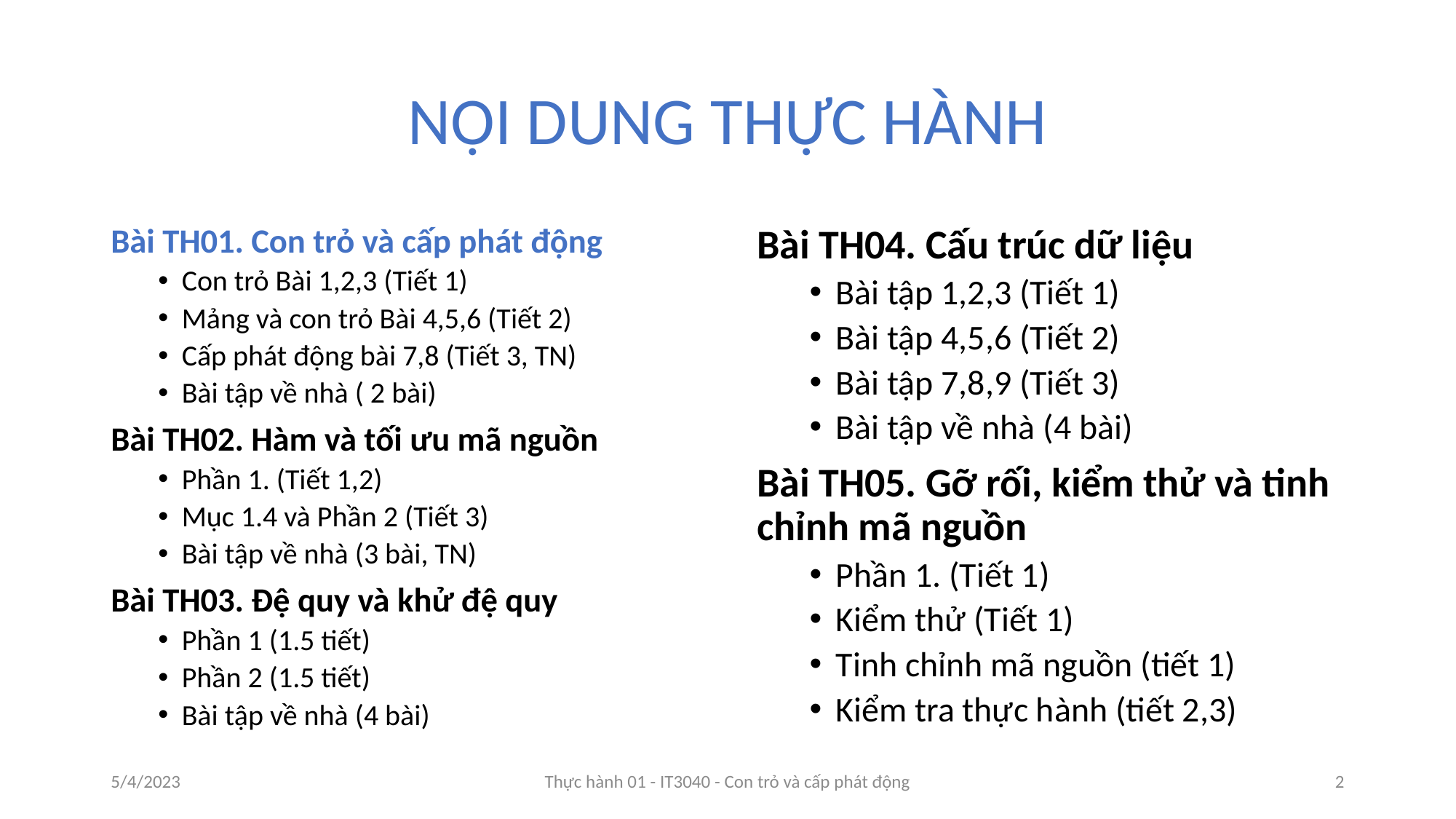

# NỘI DUNG THỰC HÀNH
Bài TH01. Con trỏ và cấp phát động
Con trỏ Bài 1,2,3 (Tiết 1)
Mảng và con trỏ Bài 4,5,6 (Tiết 2)
Cấp phát động bài 7,8 (Tiết 3, TN)
Bài tập về nhà ( 2 bài)
Bài TH02. Hàm và tối ưu mã nguồn
Phần 1. (Tiết 1,2)
Mục 1.4 và Phần 2 (Tiết 3)
Bài tập về nhà (3 bài, TN)
Bài TH03. Đệ quy và khử đệ quy
Phần 1 (1.5 tiết)
Phần 2 (1.5 tiết)
Bài tập về nhà (4 bài)
Bài TH04. Cấu trúc dữ liệu
Bài tập 1,2,3 (Tiết 1)
Bài tập 4,5,6 (Tiết 2)
Bài tập 7,8,9 (Tiết 3)
Bài tập về nhà (4 bài)
Bài TH05. Gỡ rối, kiểm thử và tinh chỉnh mã nguồn
Phần 1. (Tiết 1)
Kiểm thử (Tiết 1)
Tinh chỉnh mã nguồn (tiết 1)
Kiểm tra thực hành (tiết 2,3)
5/4/2023
Thực hành 01 - IT3040 - Con trỏ và cấp phát động
2